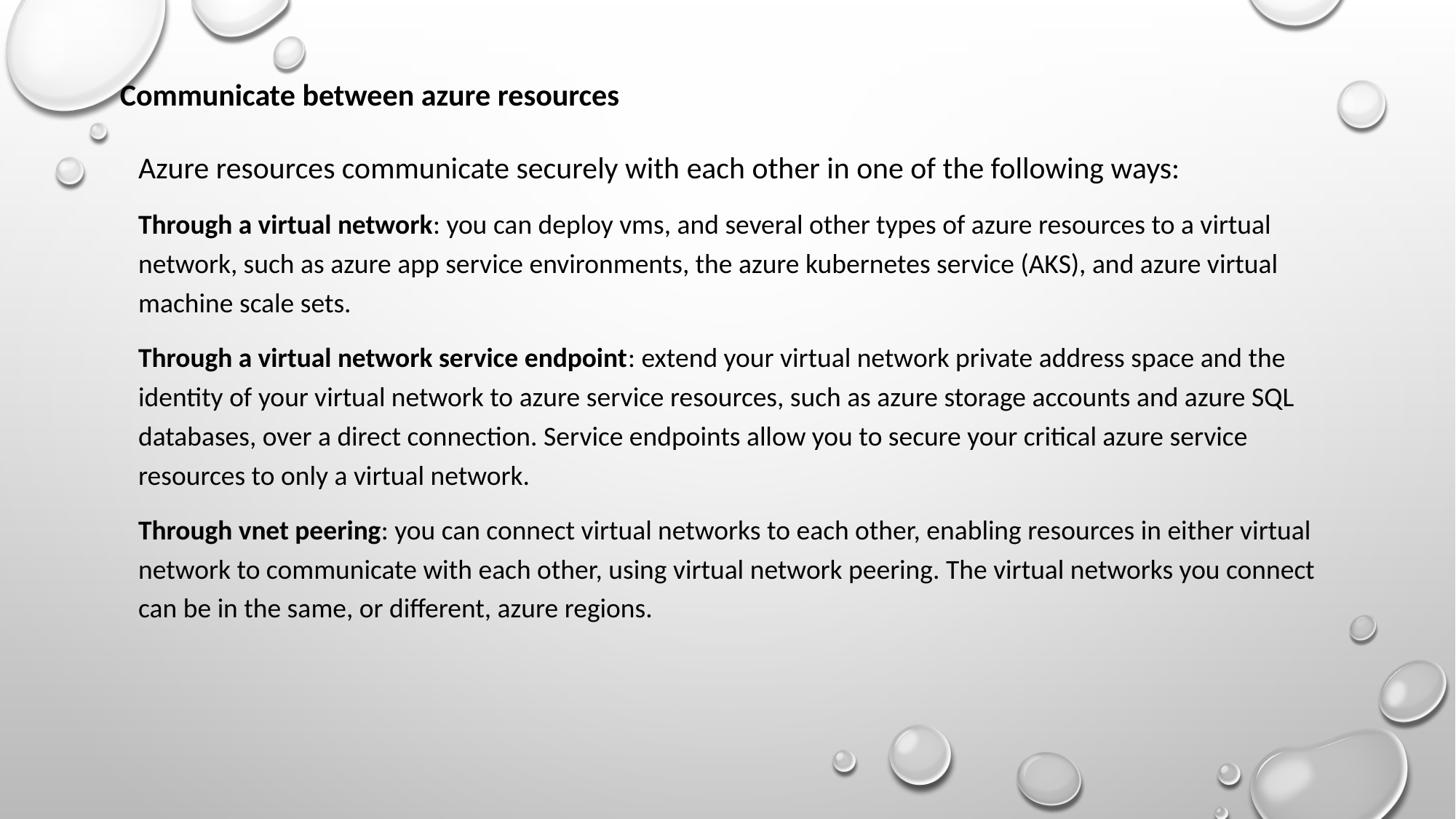

# Communicate between azure resources
Azure resources communicate securely with each other in one of the following ways:
Through a virtual network: you can deploy vms, and several other types of azure resources to a virtual network, such as azure app service environments, the azure kubernetes service (AKS), and azure virtual machine scale sets.
Through a virtual network service endpoint: extend your virtual network private address space and the identity of your virtual network to azure service resources, such as azure storage accounts and azure SQL databases, over a direct connection. Service endpoints allow you to secure your critical azure service resources to only a virtual network.
Through vnet peering: you can connect virtual networks to each other, enabling resources in either virtual network to communicate with each other, using virtual network peering. The virtual networks you connect can be in the same, or different, azure regions.